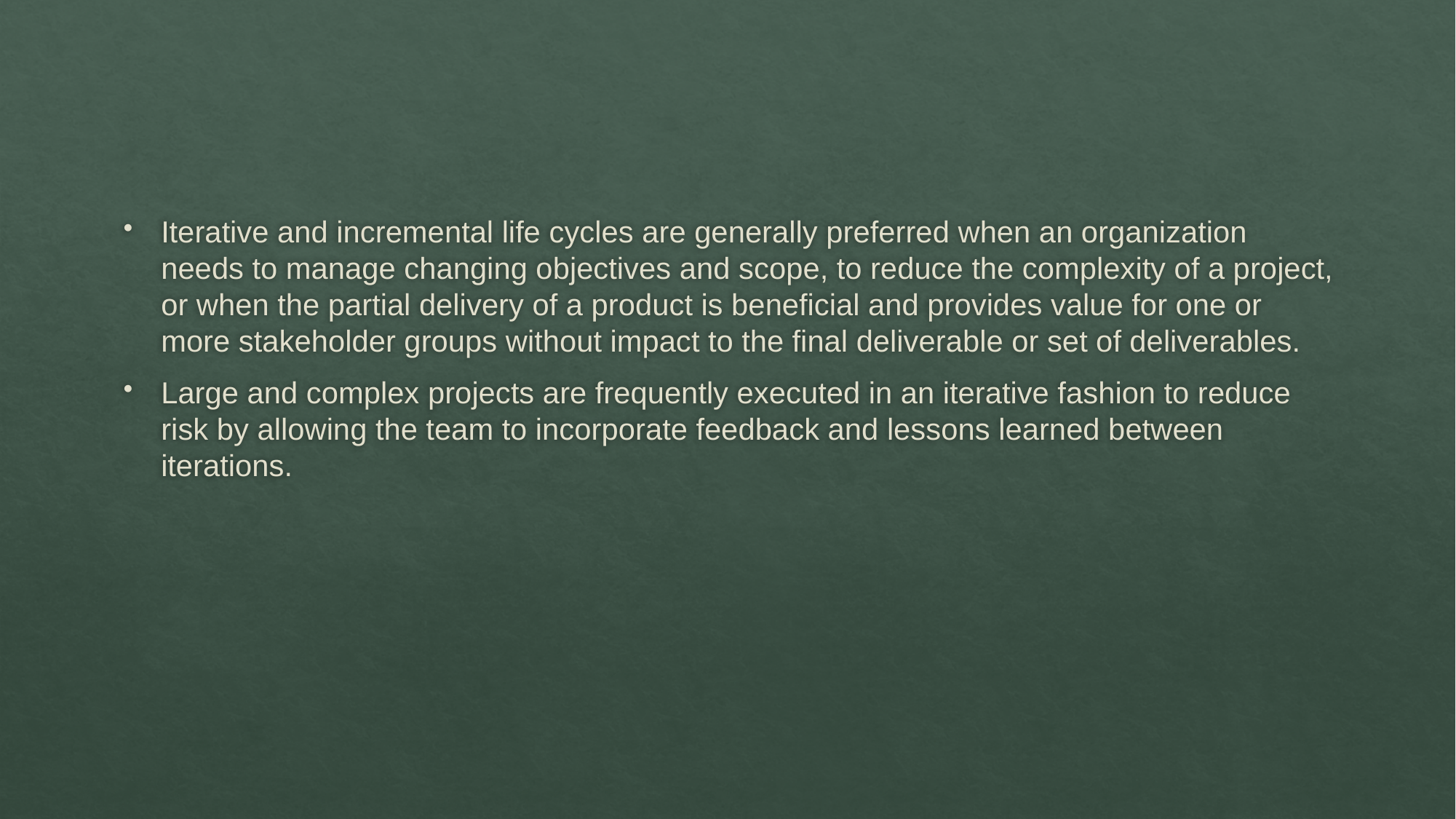

#
Iterative and incremental life cycles are generally preferred when an organization needs to manage changing objectives and scope, to reduce the complexity of a project, or when the partial delivery of a product is beneficial and provides value for one or more stakeholder groups without impact to the final deliverable or set of deliverables.
Large and complex projects are frequently executed in an iterative fashion to reduce risk by allowing the team to incorporate feedback and lessons learned between iterations.